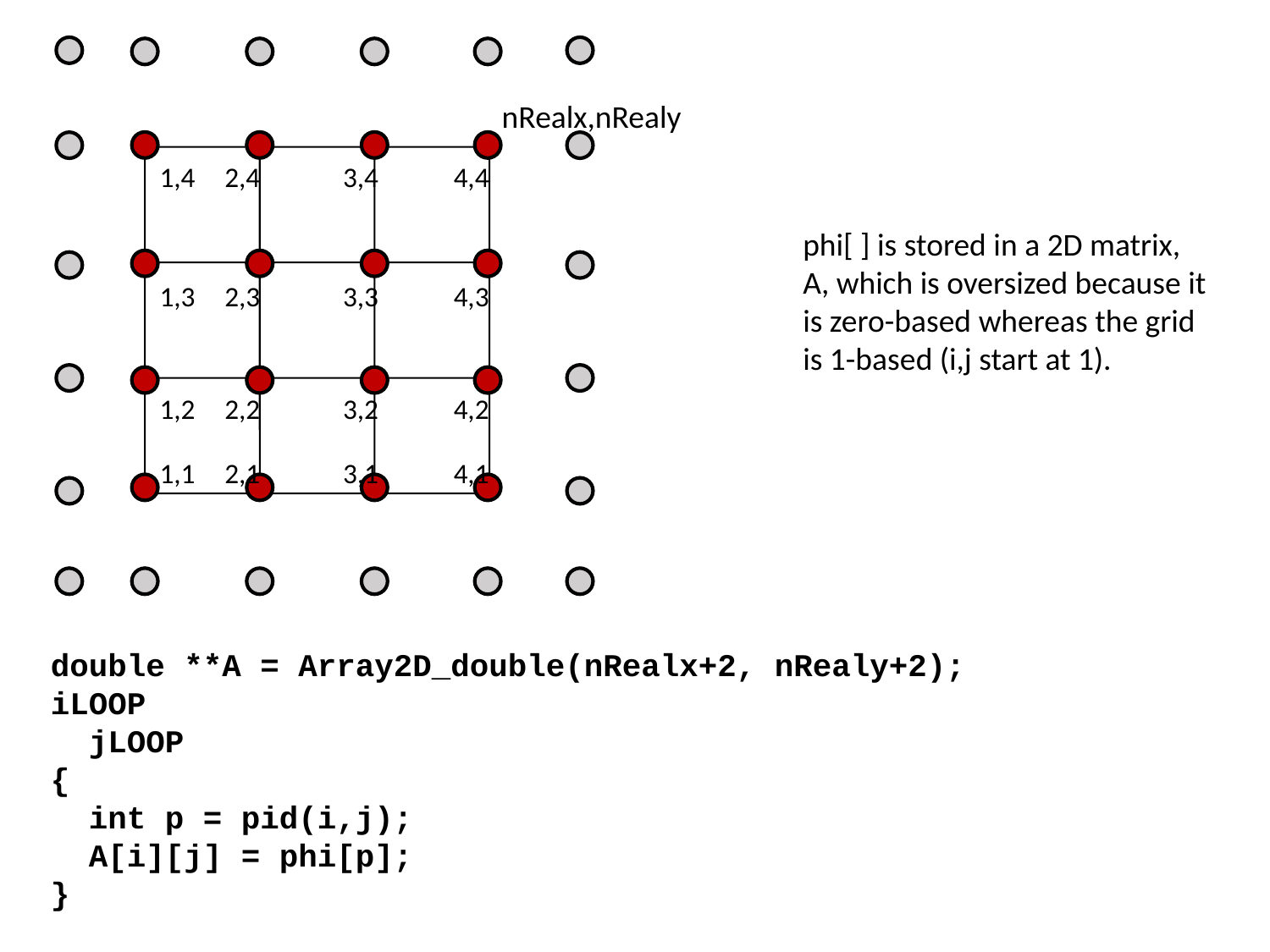

nRealx,nRealy

1,4
2,4
3,4
4,4
phi[ ] is stored in a 2D matrix, A, which is oversized because it is zero-based whereas the grid is 1-based (i,j start at 1).

1,3
2,3
3,3
4,3

1,2
2,2
3,2
4,2
1,1
2,1
3,1
4,1

  double **A = Array2D_double(nRealx+2, nRealy+2);
  iLOOP
    jLOOP
  {
    int p = pid(i,j);
    A[i][j] = phi[p];
  }